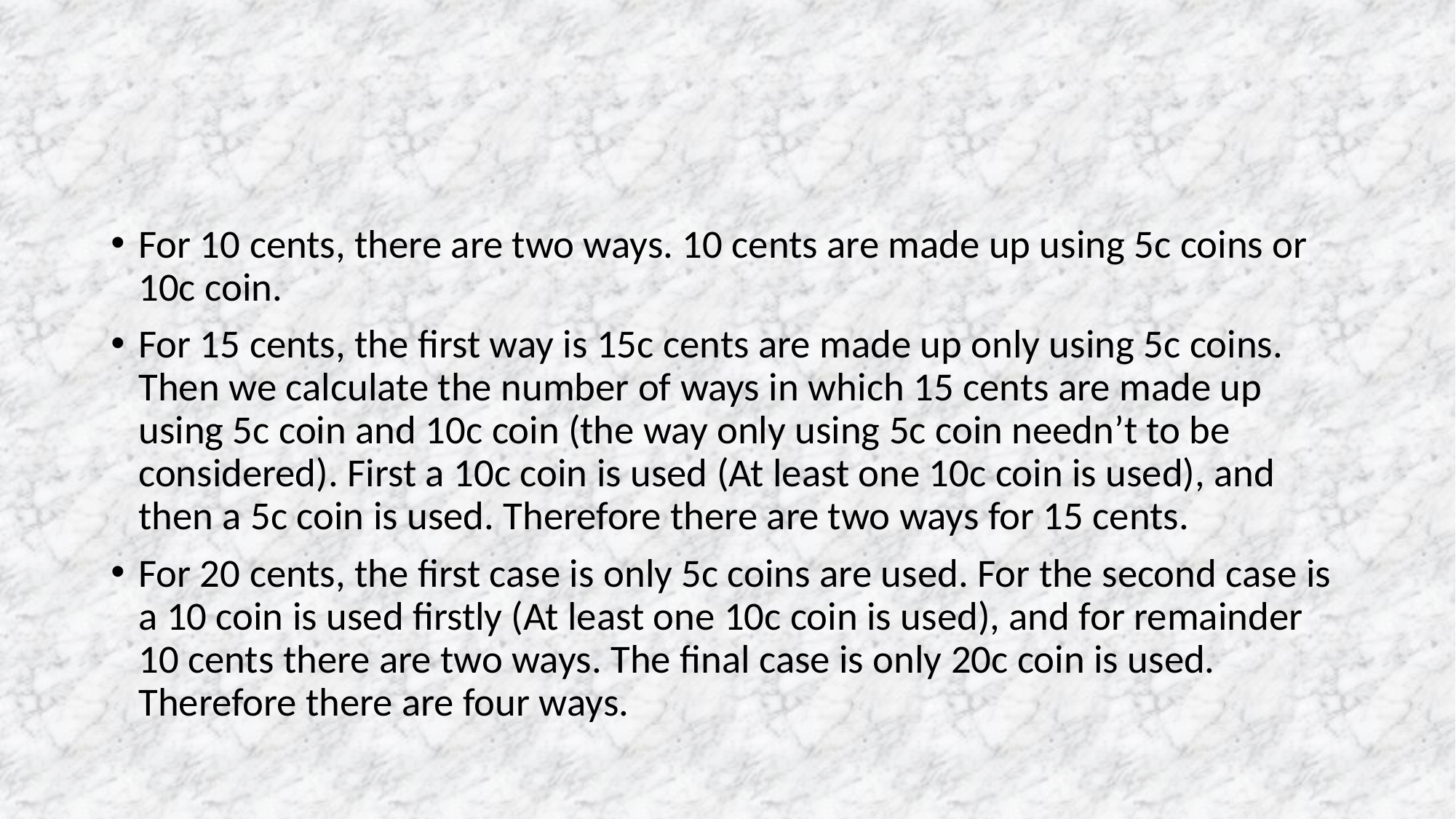

#
For 10 cents, there are two ways. 10 cents are made up using 5c coins or 10c coin.
For 15 cents, the first way is 15c cents are made up only using 5c coins. Then we calculate the number of ways in which 15 cents are made up using 5c coin and 10c coin (the way only using 5c coin needn’t to be considered). First a 10c coin is used (At least one 10c coin is used), and then a 5c coin is used. Therefore there are two ways for 15 cents.
For 20 cents, the first case is only 5c coins are used. For the second case is a 10 coin is used firstly (At least one 10c coin is used), and for remainder 10 cents there are two ways. The final case is only 20c coin is used. Therefore there are four ways.